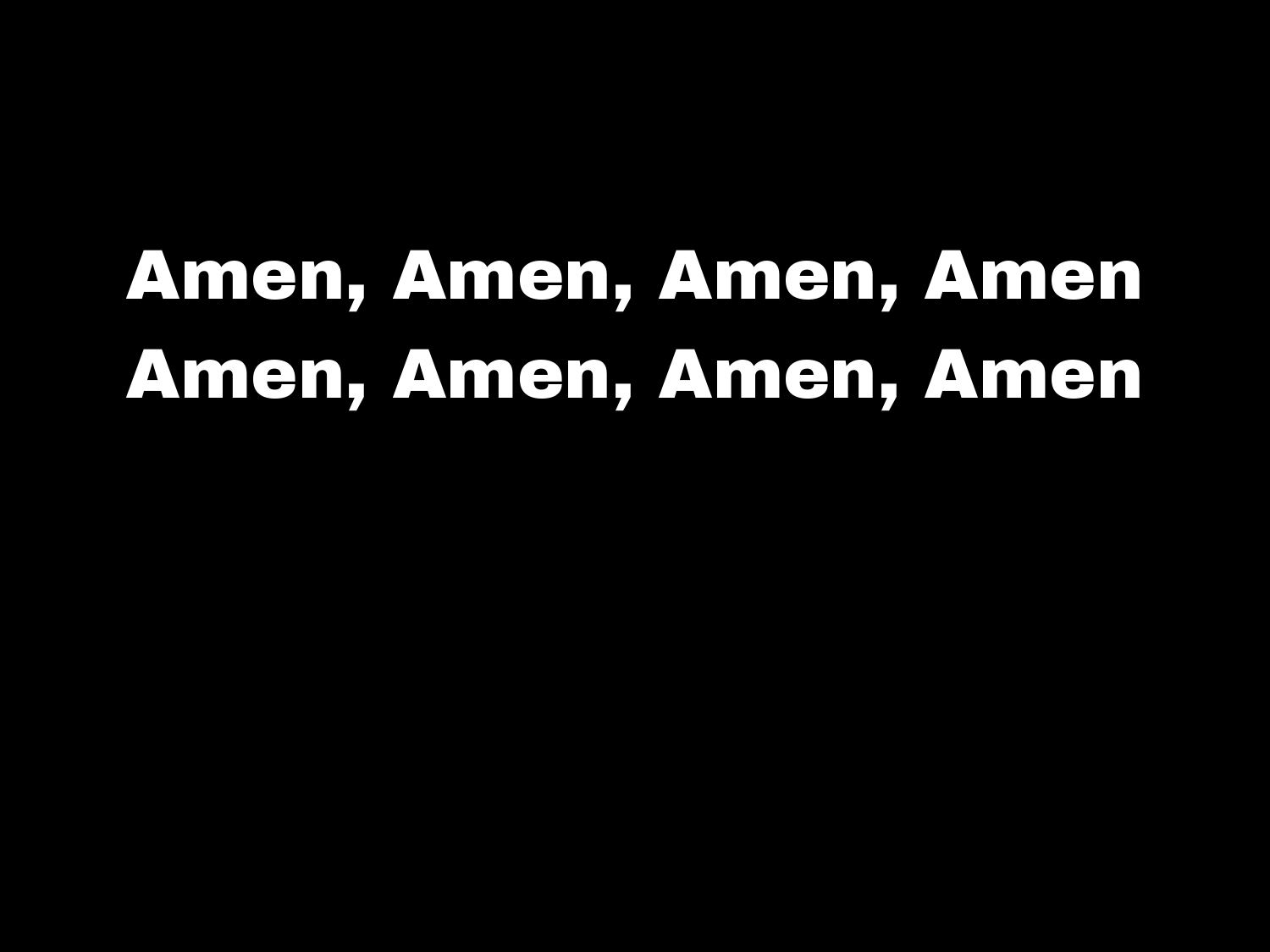

#
Amen, Amen, Amen, Amen
Amen, Amen, Amen, Amen